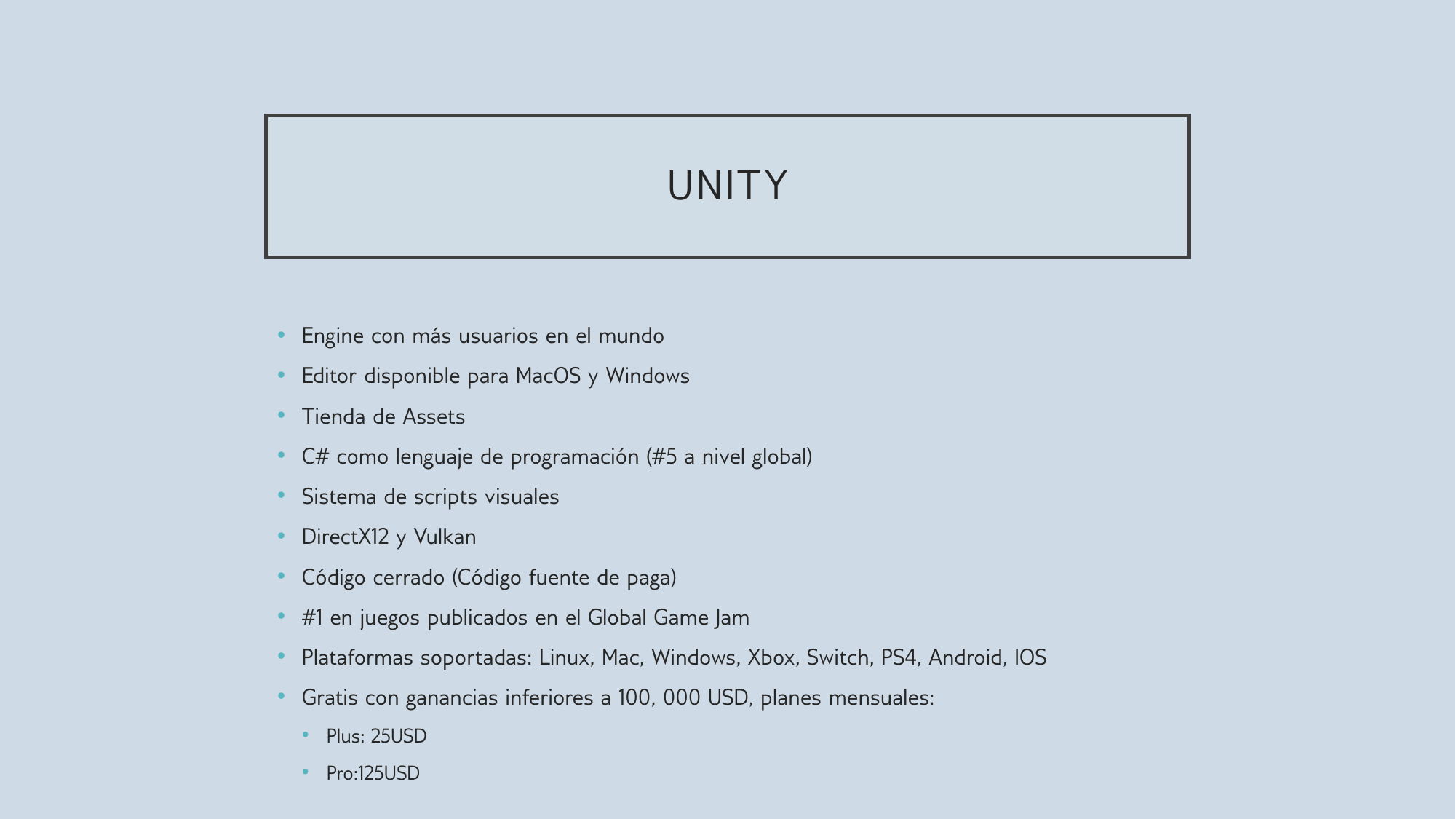

# unity
Engine con más usuarios en el mundo
Editor disponible para MacOS y Windows
Tienda de Assets
C# como lenguaje de programación (#5 a nivel global)
Sistema de scripts visuales
DirectX12 y Vulkan
Código cerrado (Código fuente de paga)
#1 en juegos publicados en el Global Game Jam
Plataformas soportadas: Linux, Mac, Windows, Xbox, Switch, PS4, Android, IOS
Gratis con ganancias inferiores a 100, 000 USD, planes mensuales:
Plus: 25USD
Pro:125USD